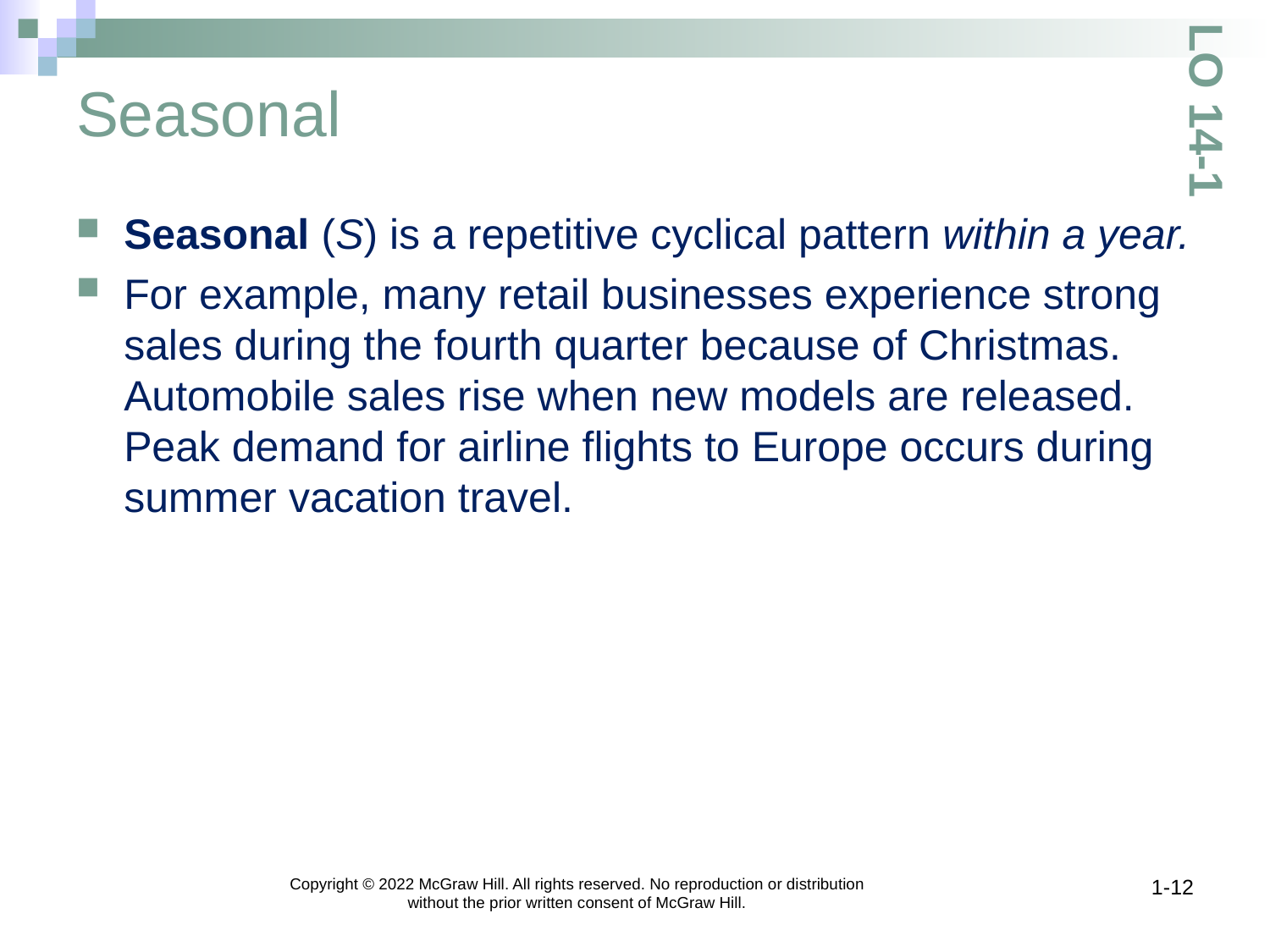

# Seasonal
LO 14-1
Seasonal (S) is a repetitive cyclical pattern within a year.
For example, many retail businesses experience strong sales during the fourth quarter because of Christmas. Automobile sales rise when new models are released. Peak demand for airline flights to Europe occurs during summer vacation travel.
Copyright © 2022 McGraw Hill. All rights reserved. No reproduction or distribution without the prior written consent of McGraw Hill.
1-12